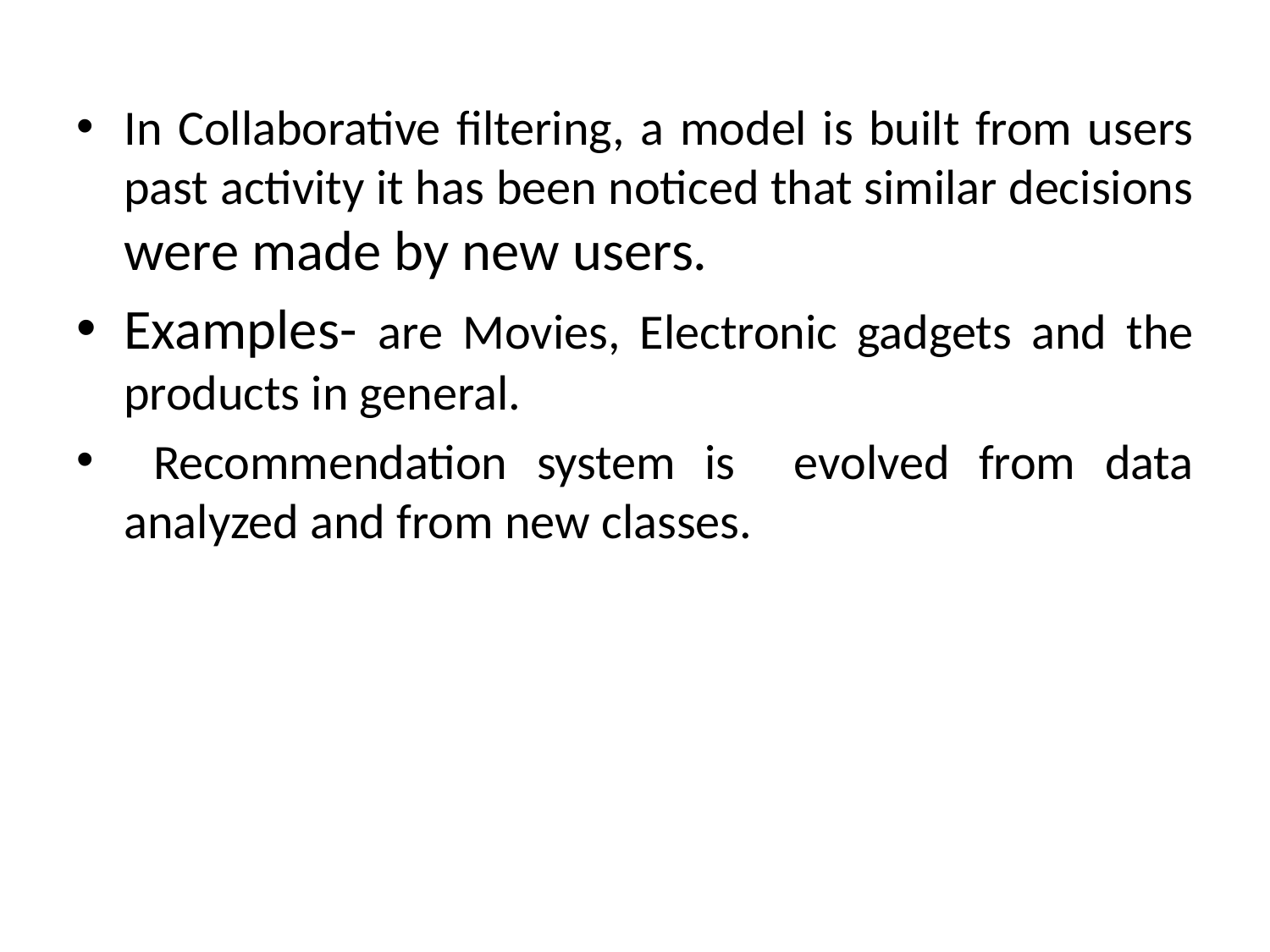

In Collaborative filtering, a model is built from users past activity it has been noticed that similar decisions were made by new users.
Examples- are Movies, Electronic gadgets and the products in general.
 Recommendation system is  evolved from data analyzed and from new classes.